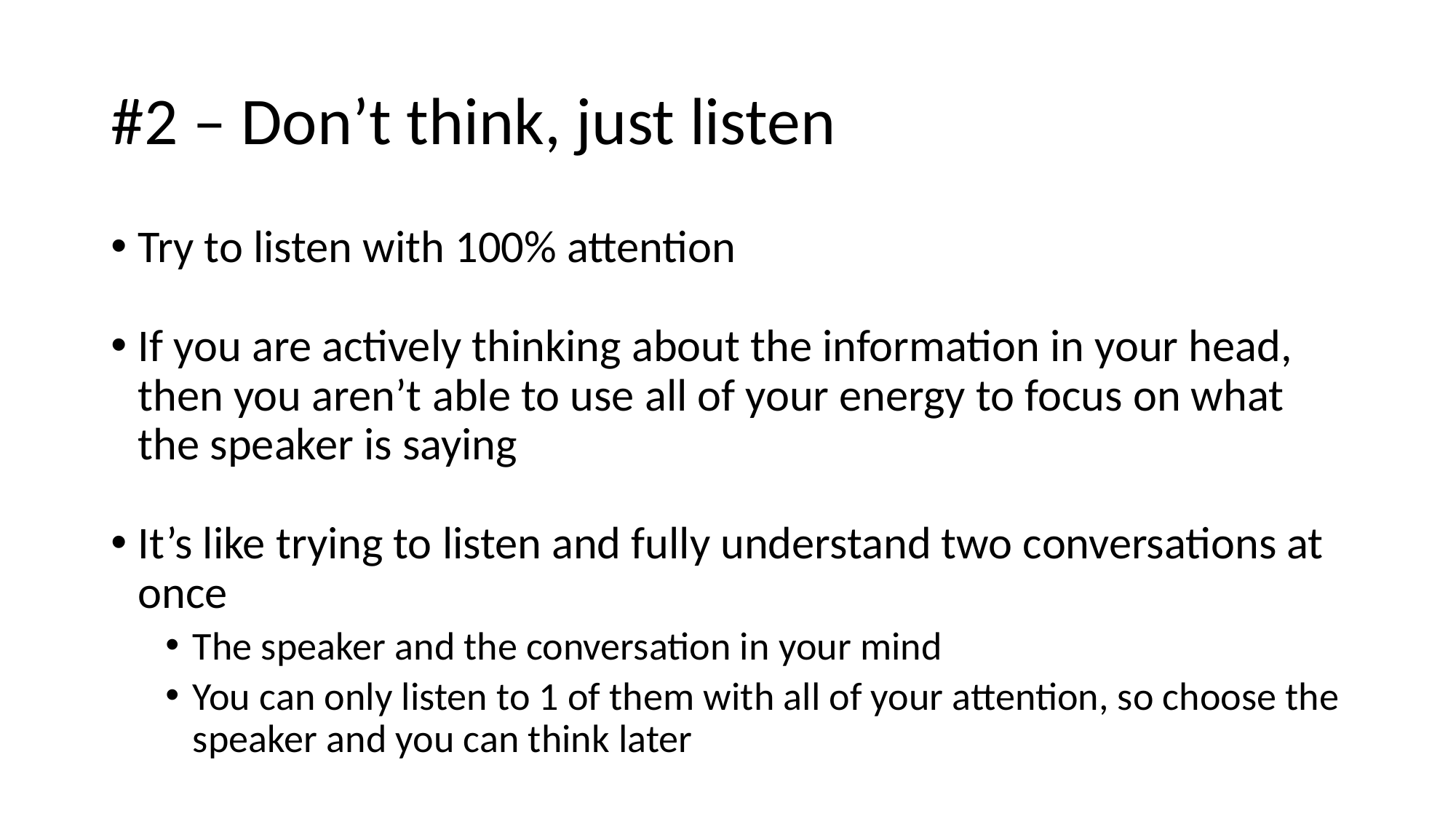

# #2 – Don’t think, just listen
Try to listen with 100% attention

If you are actively thinking about the information in your head, then you aren’t able to use all of your energy to focus on what the speaker is saying

It’s like trying to listen and fully understand two conversations at once
The speaker and the conversation in your mind
You can only listen to 1 of them with all of your attention, so choose the speaker and you can think later